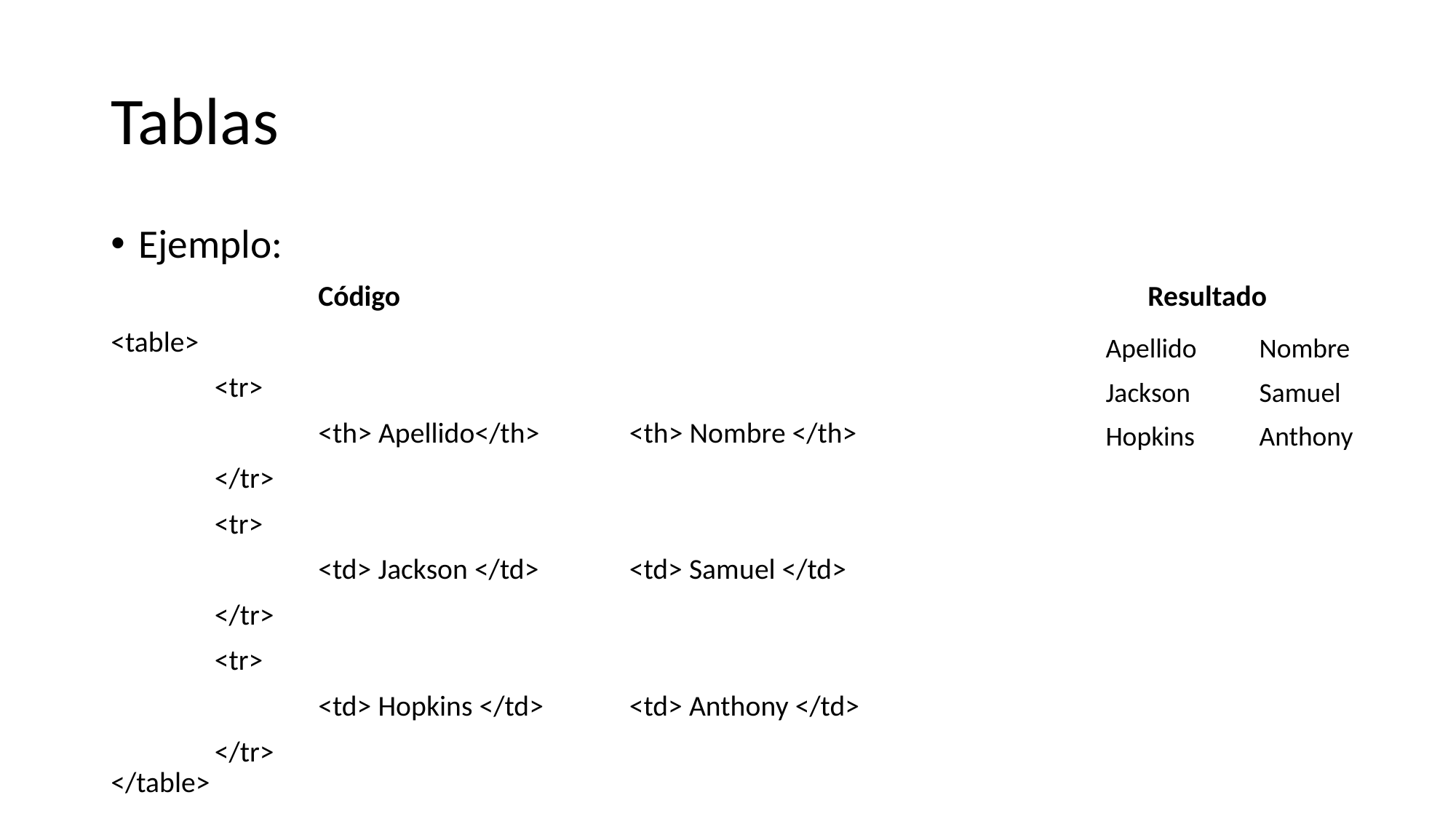

# Tablas
Ejemplo:
		Código								Resultado
<table>
	<tr>
		<th> Apellido</th> 	<th> Nombre </th>
	</tr>
	<tr>
		<td> Jackson </td>	<td> Samuel </td>
	</tr>
	<tr>
		<td> Hopkins </td>	<td> Anthony </td>
	</tr>
</table>
| Apellido | Nombre |
| --- | --- |
| Jackson | Samuel |
| Hopkins | Anthony |